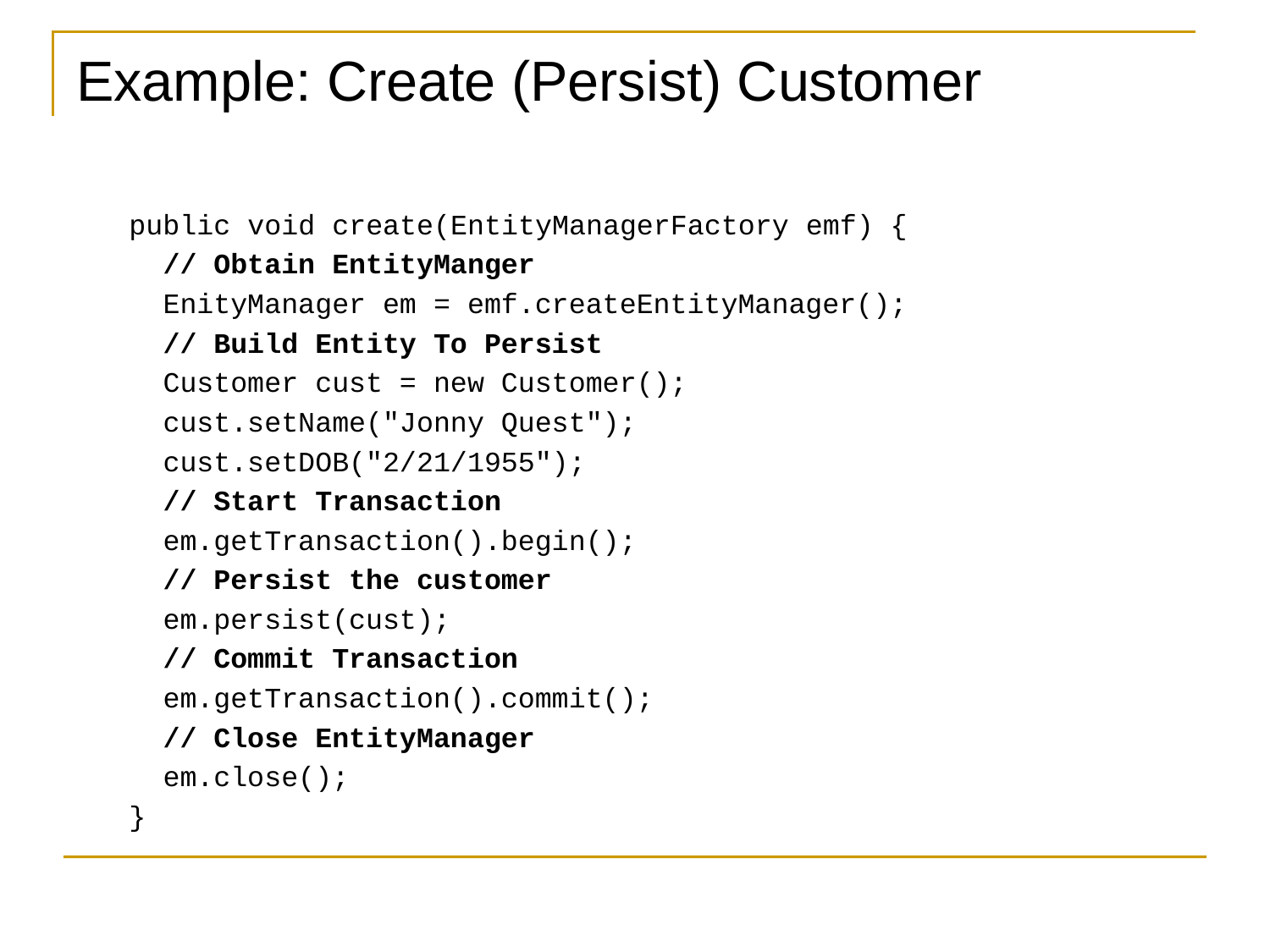

# Example: Create (Persist) Customer

public void create(EntityManagerFactory emf) {
  // Obtain EntityManger
  EnityManager em = emf.createEntityManager();
  // Build Entity To Persist
  Customer cust = new Customer();
  cust.setName("Jonny Quest");
  cust.setDOB("2/21/1955");
  // Start Transaction
  em.getTransaction().begin();
  // Persist the customer
  em.persist(cust);
  // Commit Transaction
  em.getTransaction().commit();
  // Close EntityManager
  em.close();
}